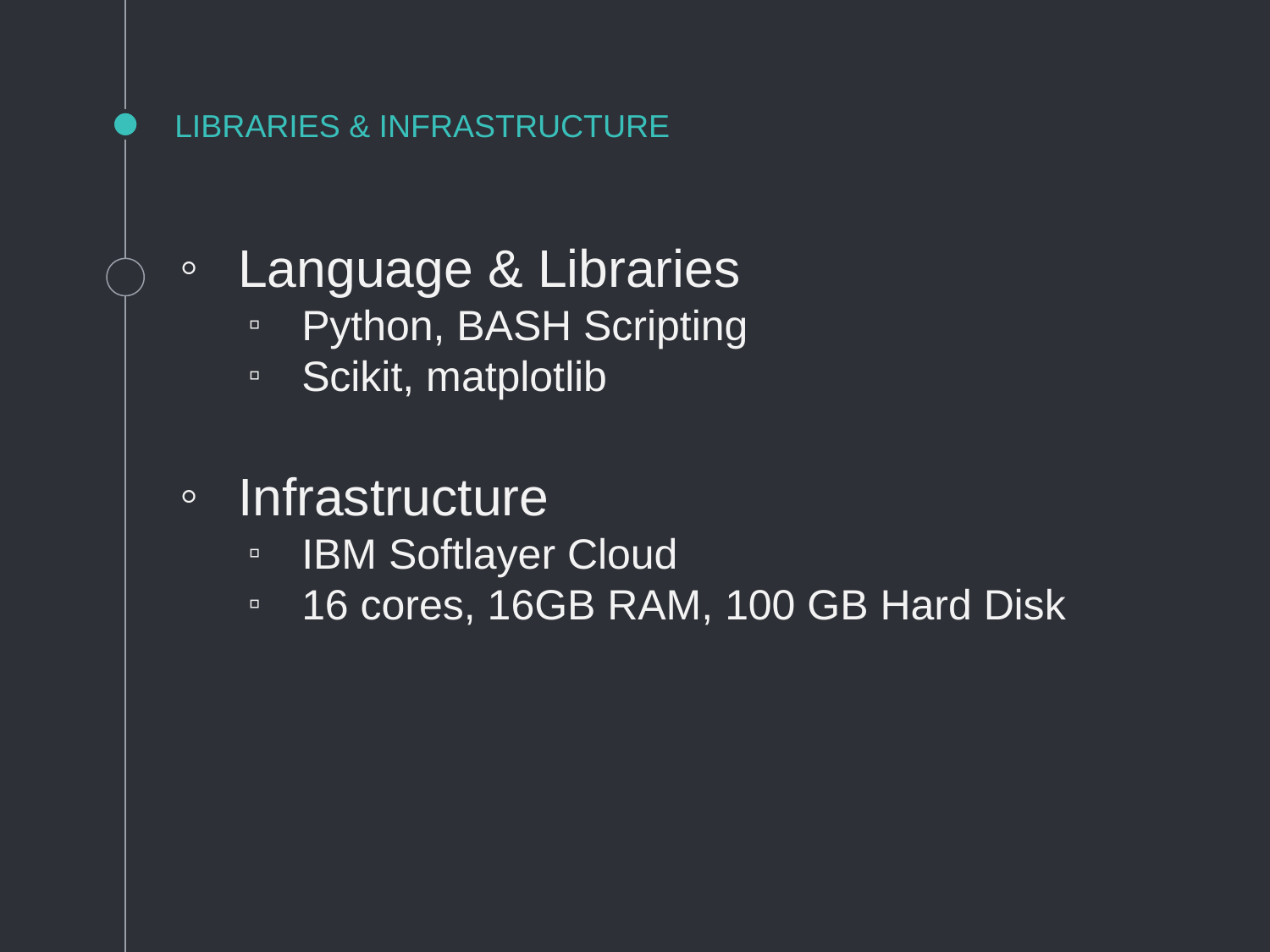

# LIBRARIES & INFRASTRUCTURE
Language & Libraries
Python, BASH Scripting
Scikit, matplotlib

Infrastructure
IBM Softlayer Cloud
16 cores, 16GB RAM, 100 GB Hard Disk